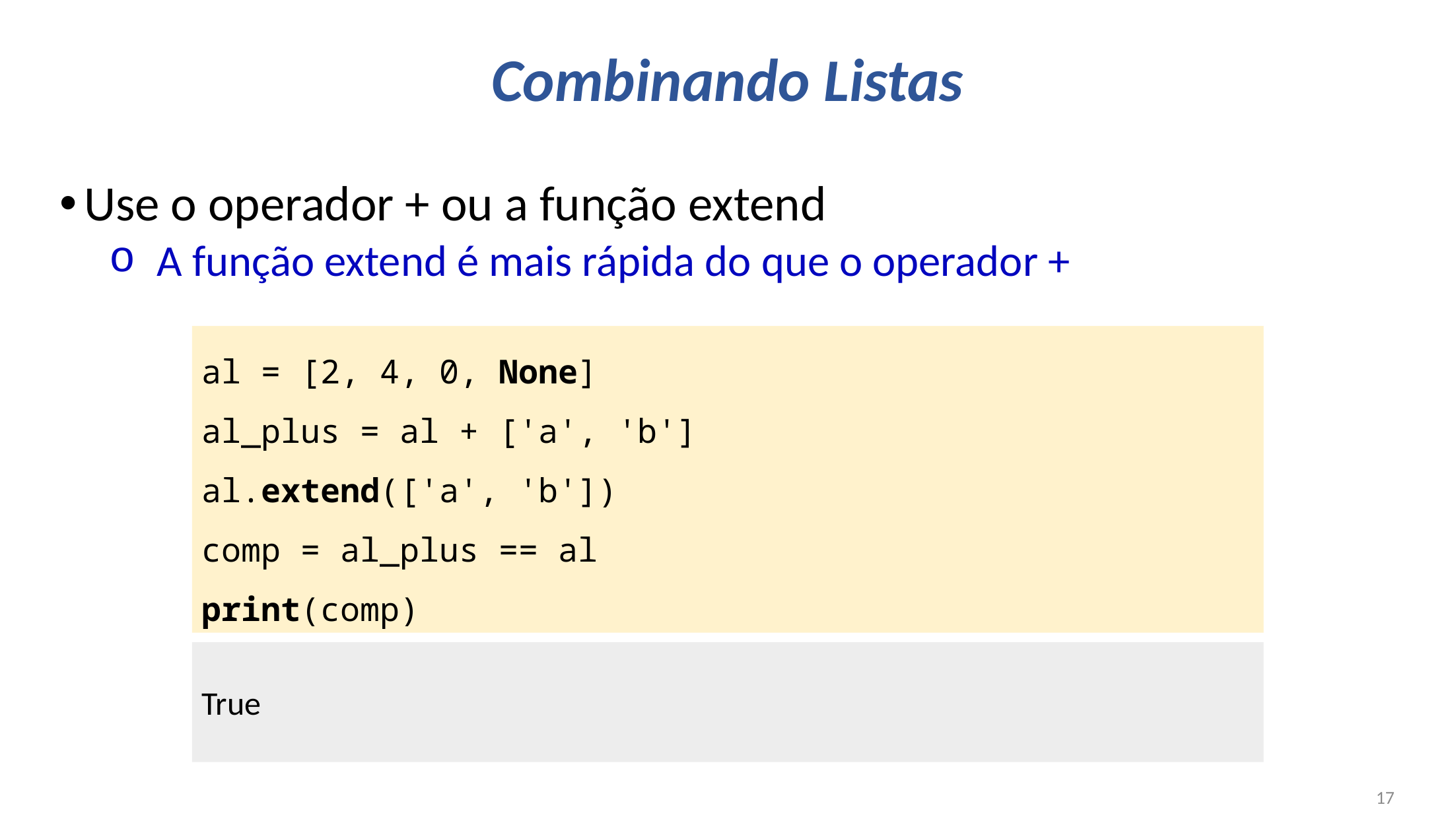

# Combinando Listas
Use o operador + ou a função extend
A função extend é mais rápida do que o operador +
al = [2, 4, 0, None]
al_plus = al + ['a', 'b']
al.extend(['a', 'b'])
comp = al_plus == al
print(comp)
True
17